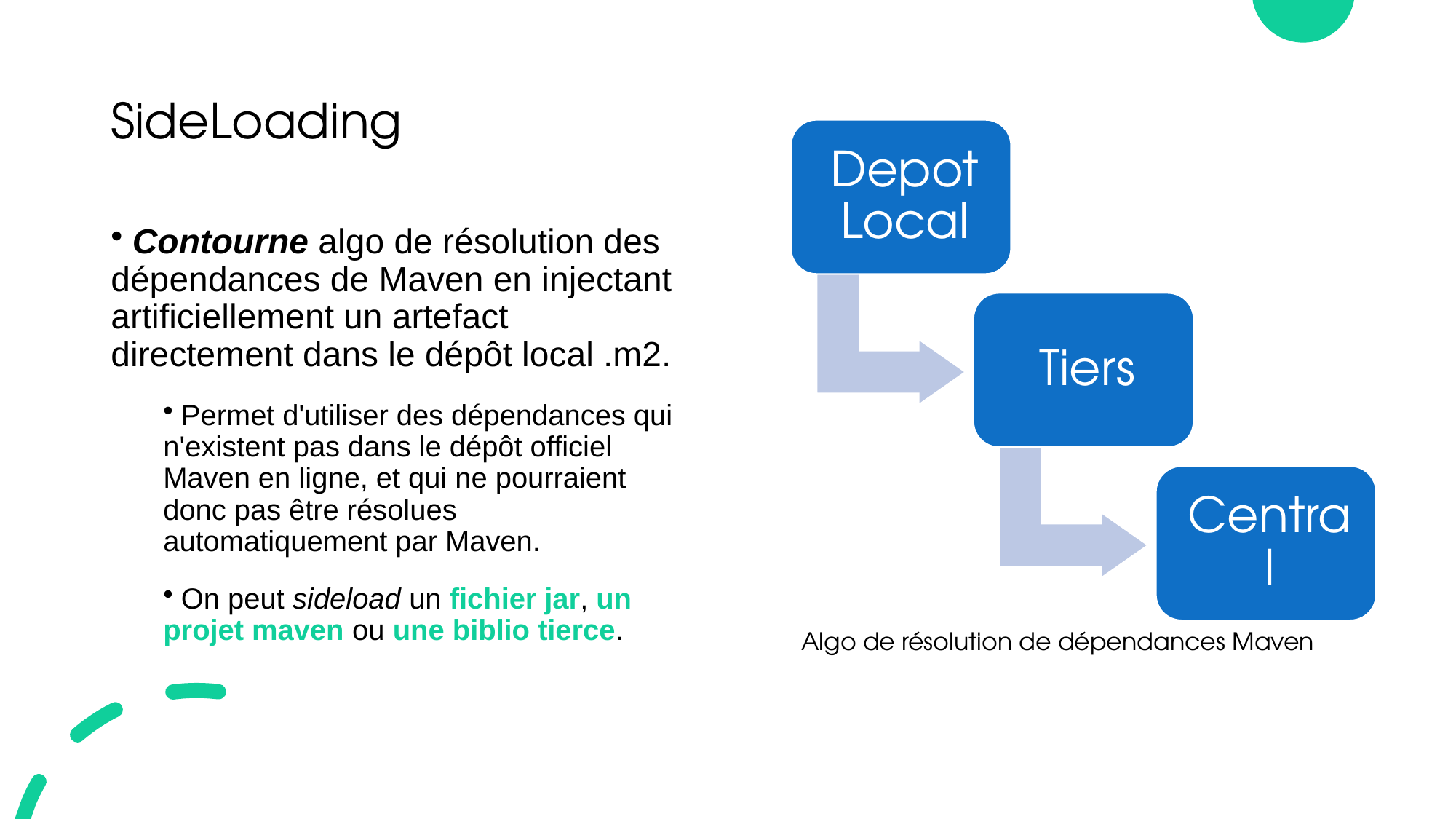

# SideLoading
Depot Local
Tiers
Central
 Contourne algo de résolution des dépendances de Maven en injectant artificiellement un artefact directement dans le dépôt local .m2.
 Permet d'utiliser des dépendances qui n'existent pas dans le dépôt officiel Maven en ligne, et qui ne pourraient donc pas être résolues automatiquement par Maven.
 On peut sideload un fichier jar, un projet maven ou une biblio tierce.
Algo de résolution de dépendances Maven